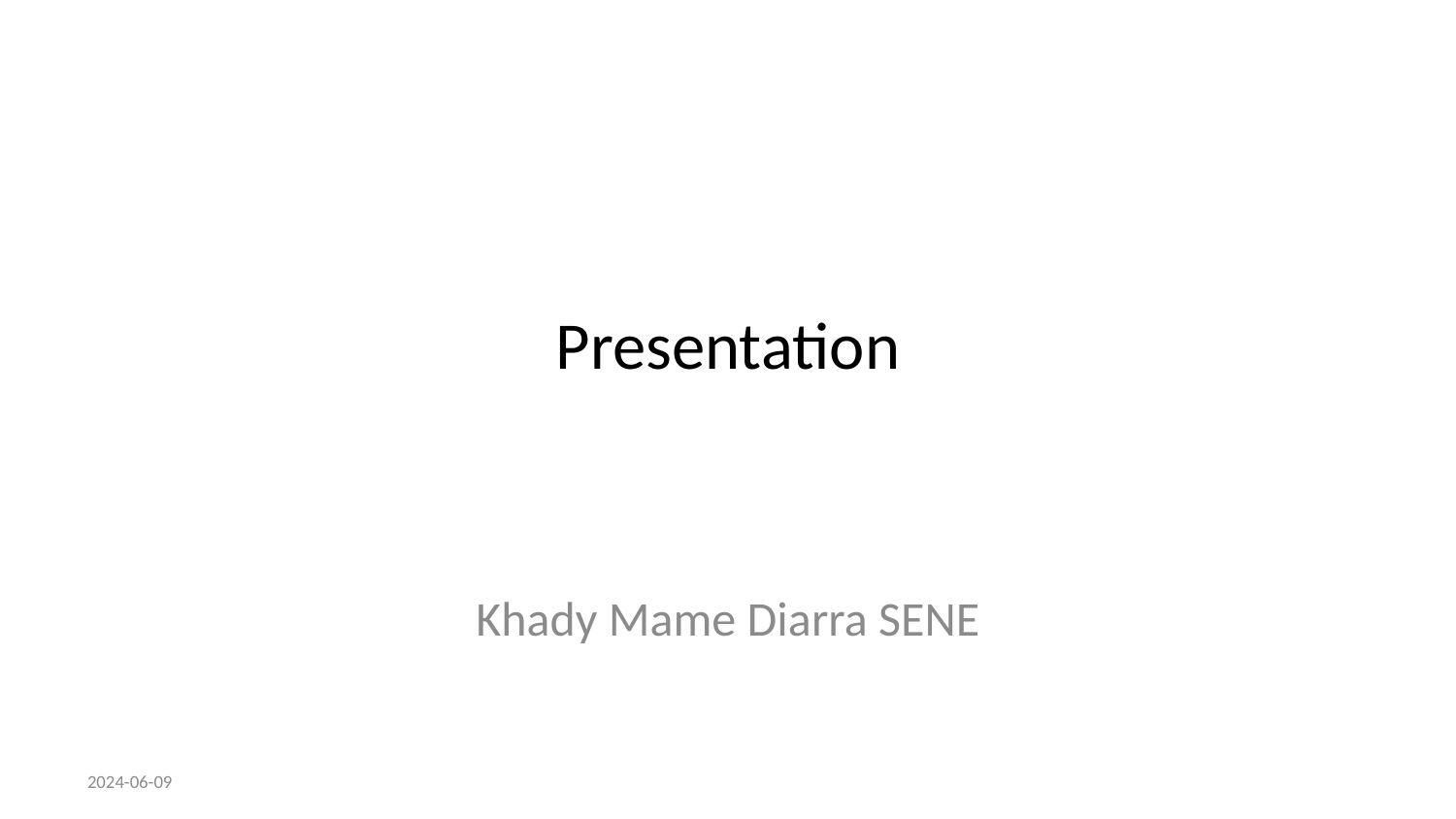

# Presentation
Khady Mame Diarra SENE
2024-06-09